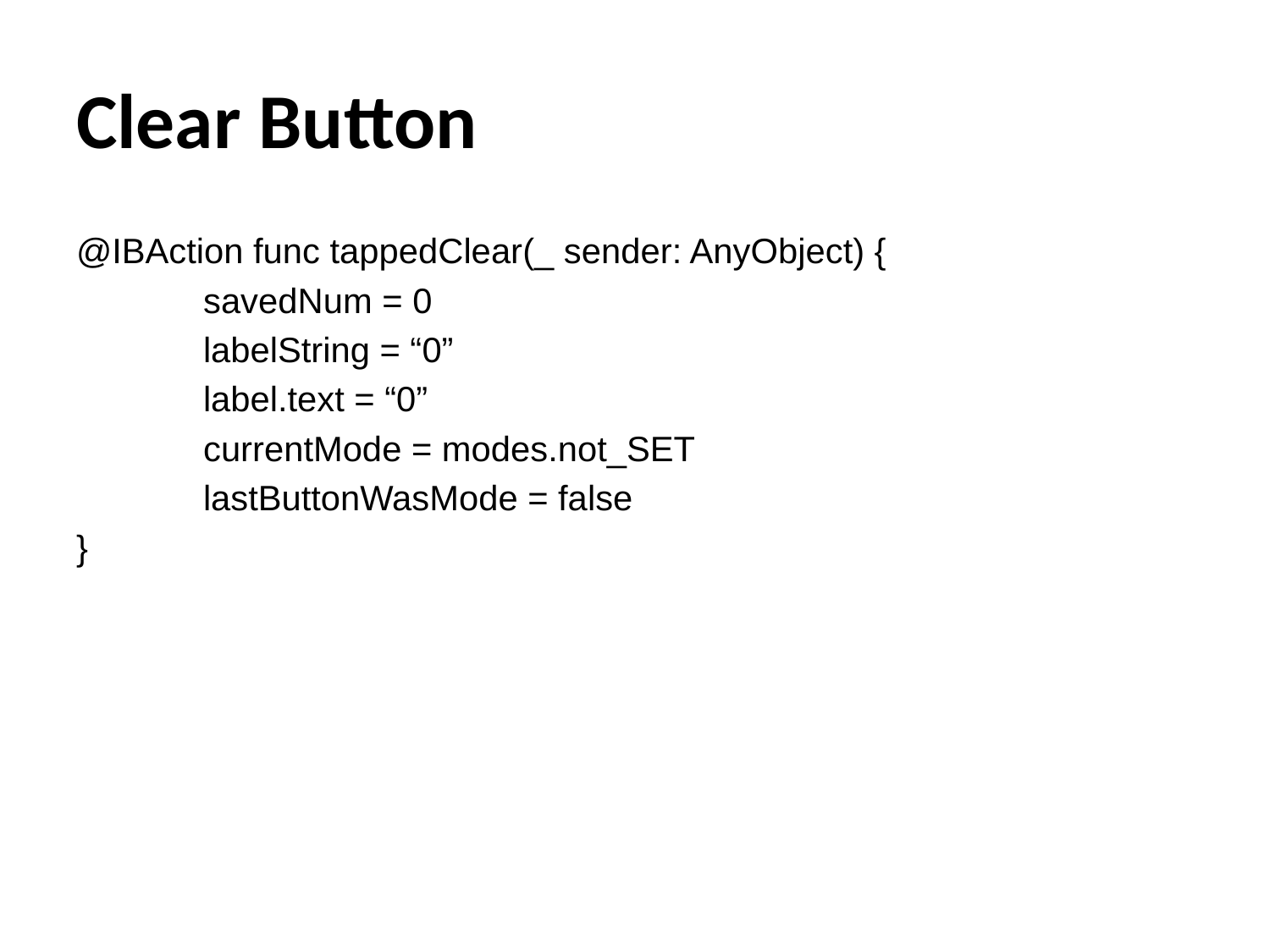

# Clear Button
@IBAction func tappedClear(_ sender: AnyObject) {
	savedNum = 0
	labelString = “0”
	label.text = “0”
	currentMode = modes.not_SET
	lastButtonWasMode = false
}